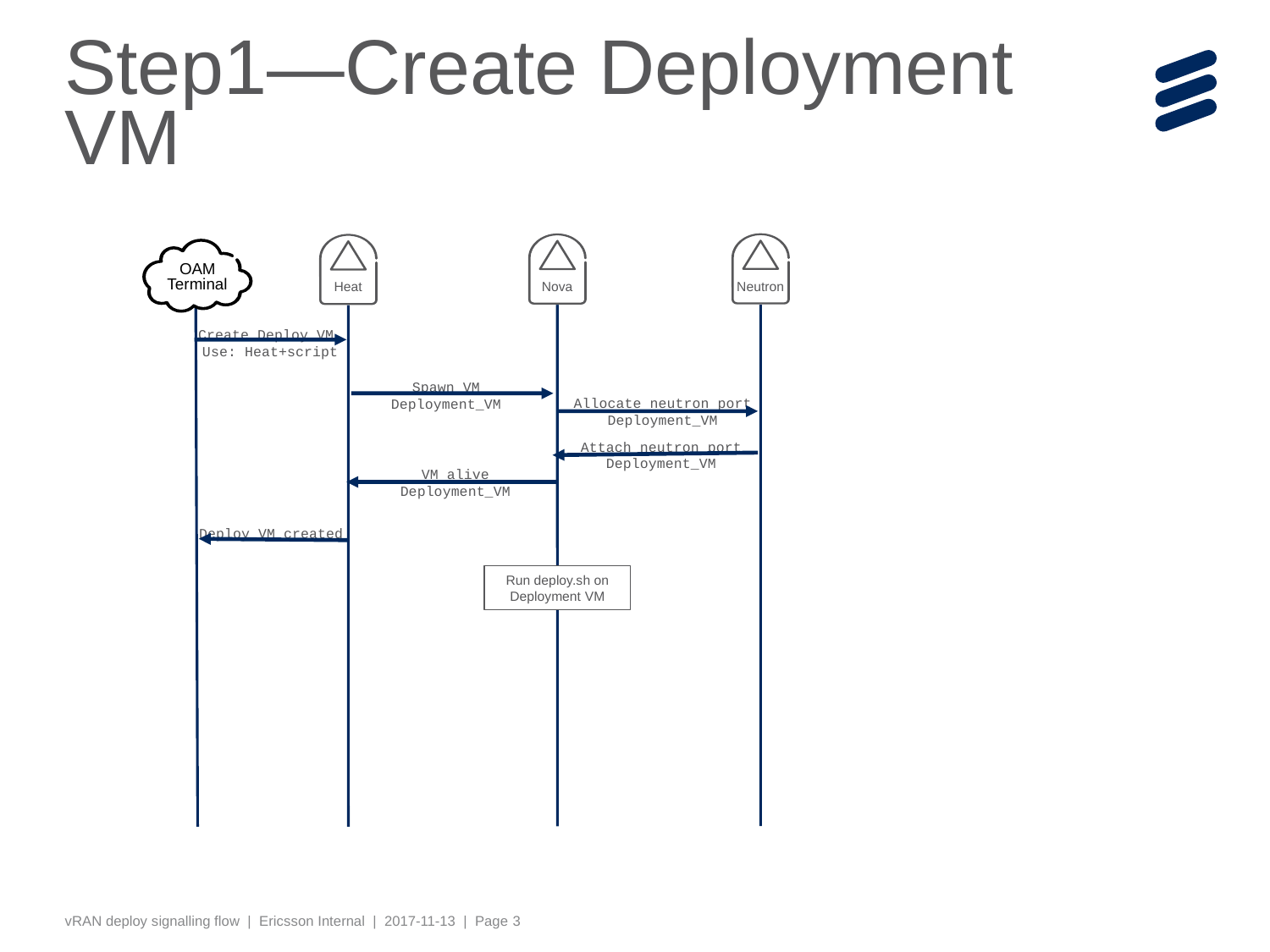

# Step1—Create Deployment VM

Neutron

Nova

OAM
Terminal

Heat

Create Deploy VM
 Use: Heat+script

Spawn VM
Deployment_VM
Allocate neutron port
Deployment_VM

Attach neutron port
Deployment_VM

VM alive
Deployment_VM

Deploy VM created

Run deploy.sh on Deployment VM